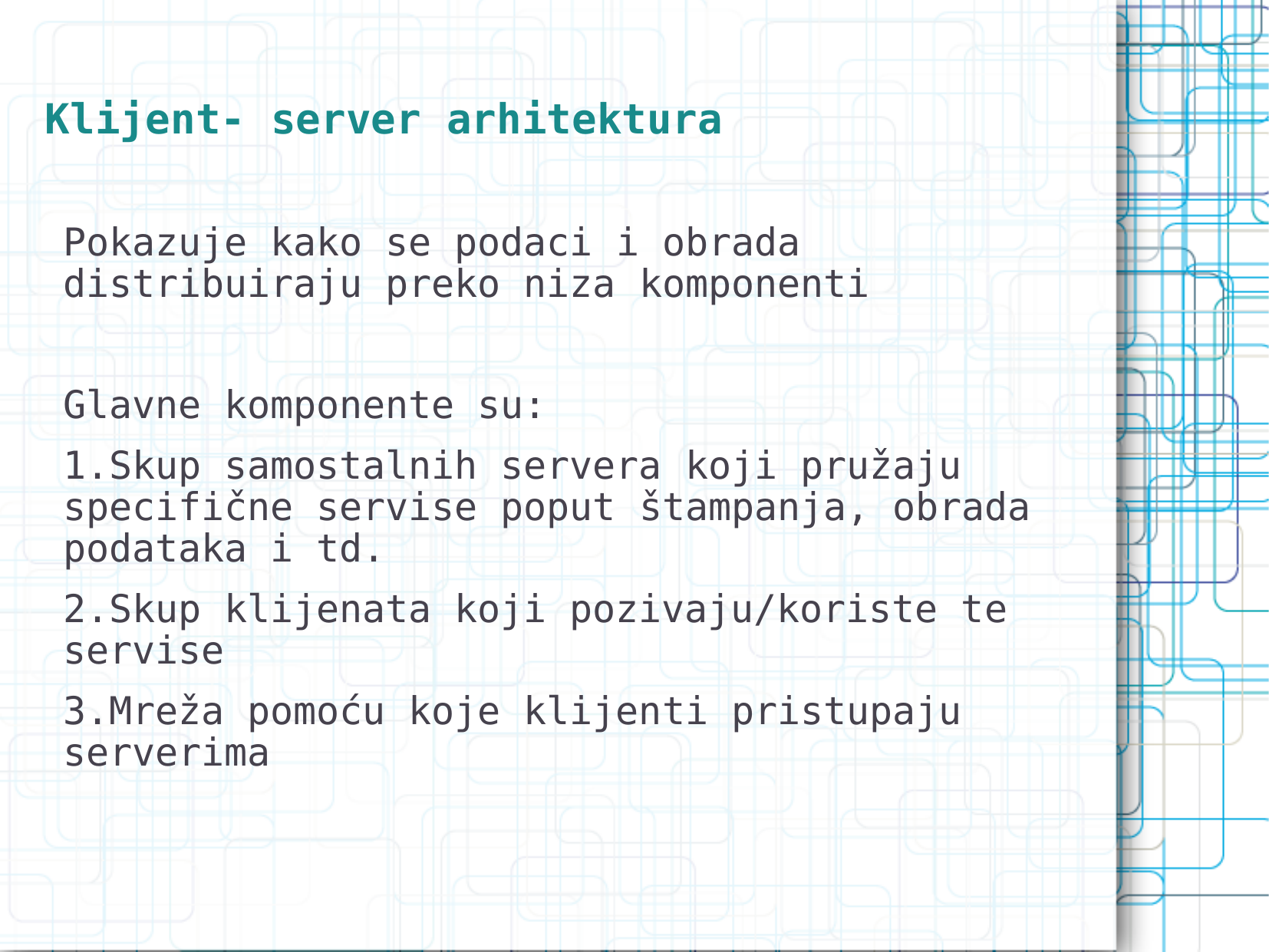

Klijent- server arhitektura
Pokazuje kako se podaci i obrada distribuiraju preko niza komponenti

Glavne komponente su:
Skup samostalnih servera koji pružaju specifične servise poput štampanja, obrada podataka i td.
Skup klijenata koji pozivaju/koriste te servise
Mreža pomoću koje klijenti pristupaju serverima